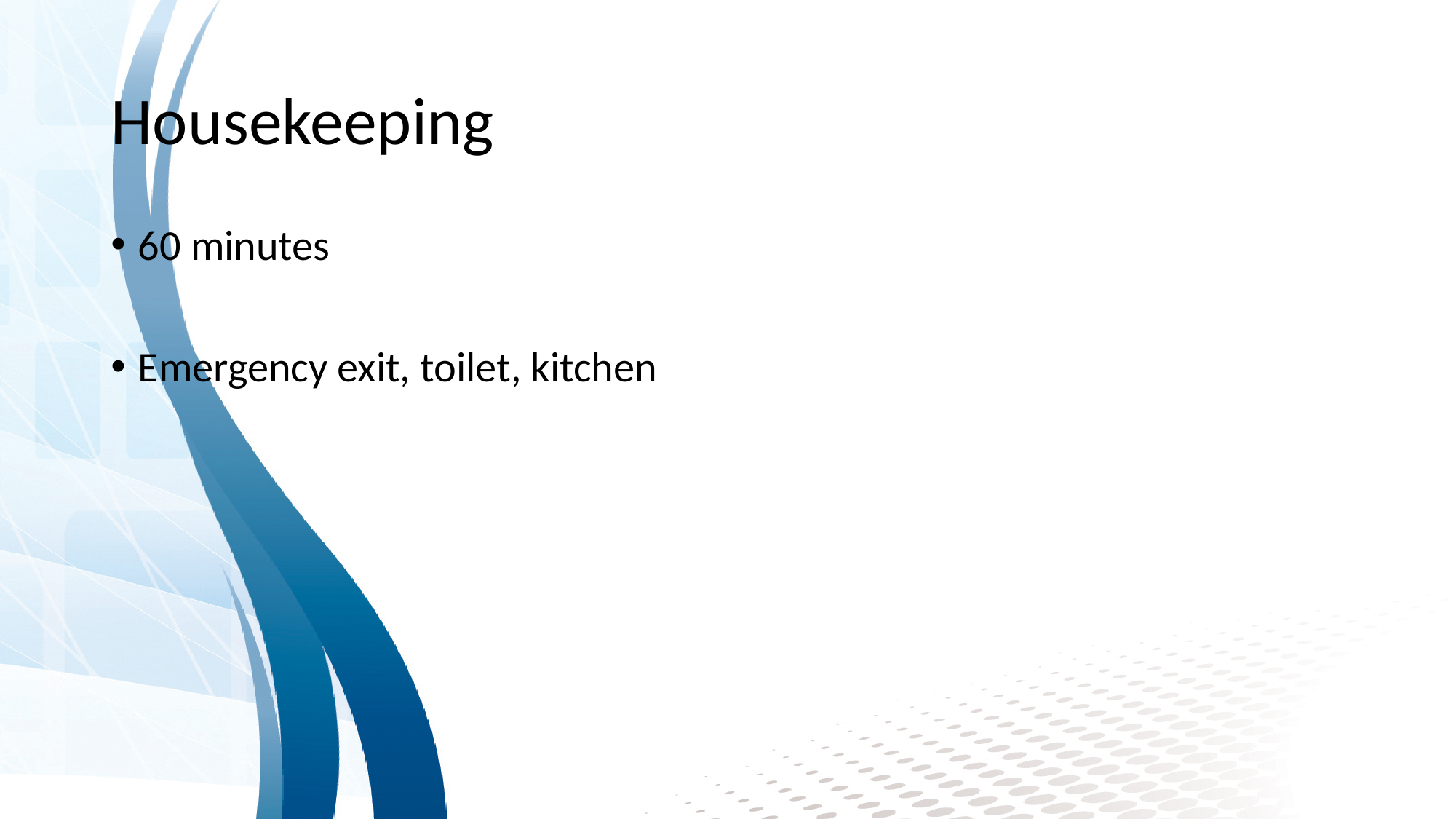

# Housekeeping
60 minutes

Emergency exit, toilet, kitchen